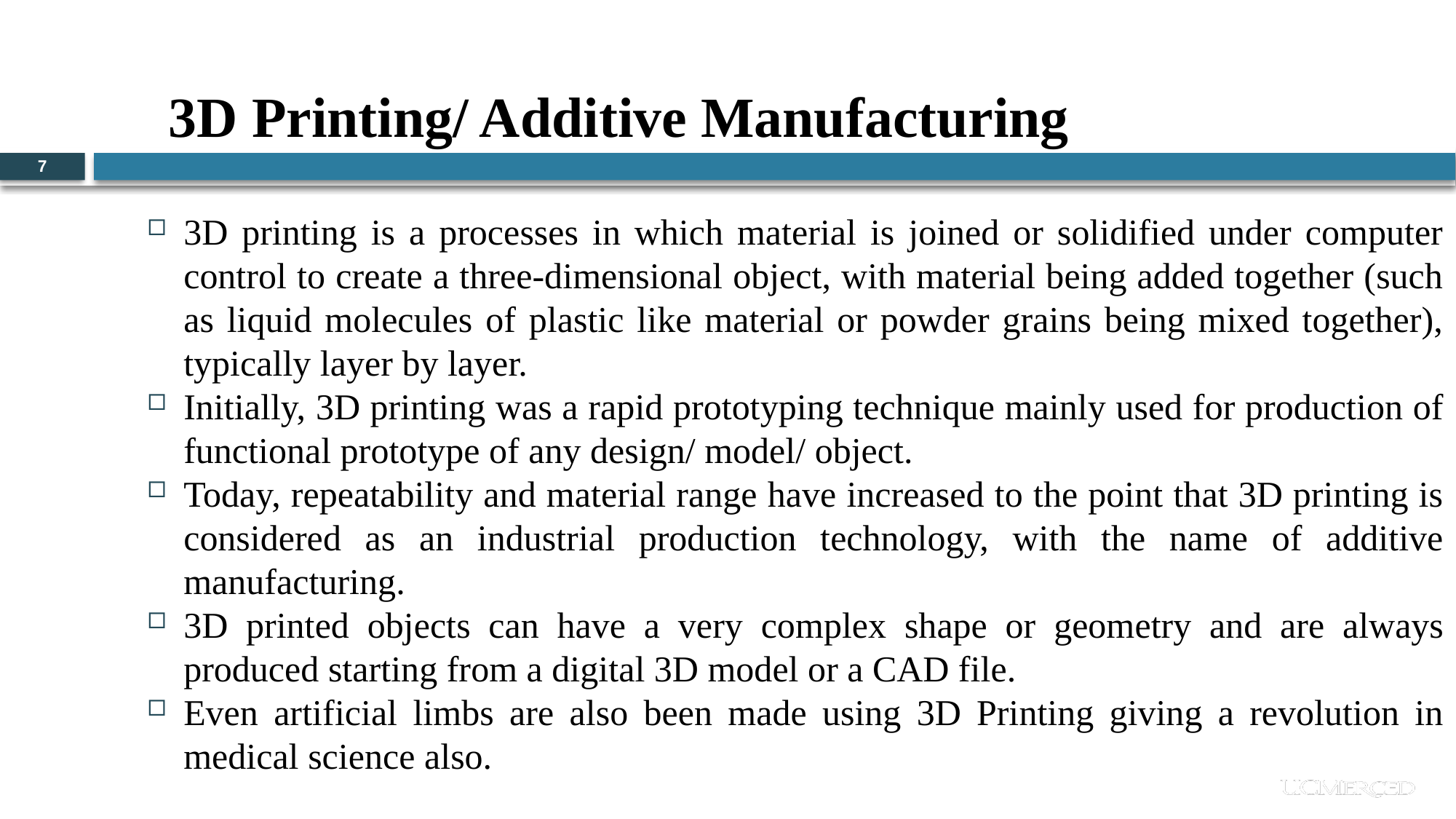

3D Printing/ Additive Manufacturing
7

3D printing is a processes in which material is joined or solidified under computer control to create a three-dimensional object, with material being added together (such as liquid molecules of plastic like material or powder grains being mixed together), typically layer by layer.
Initially, 3D printing was a rapid prototyping technique mainly used for production of functional prototype of any design/ model/ object.
Today, repeatability and material range have increased to the point that 3D printing is considered as an industrial production technology, with the name of additive manufacturing.
3D printed objects can have a very complex shape or geometry and are always produced starting from a digital 3D model or a CAD file.
Even artificial limbs are also been made using 3D Printing giving a revolution in medical science also.